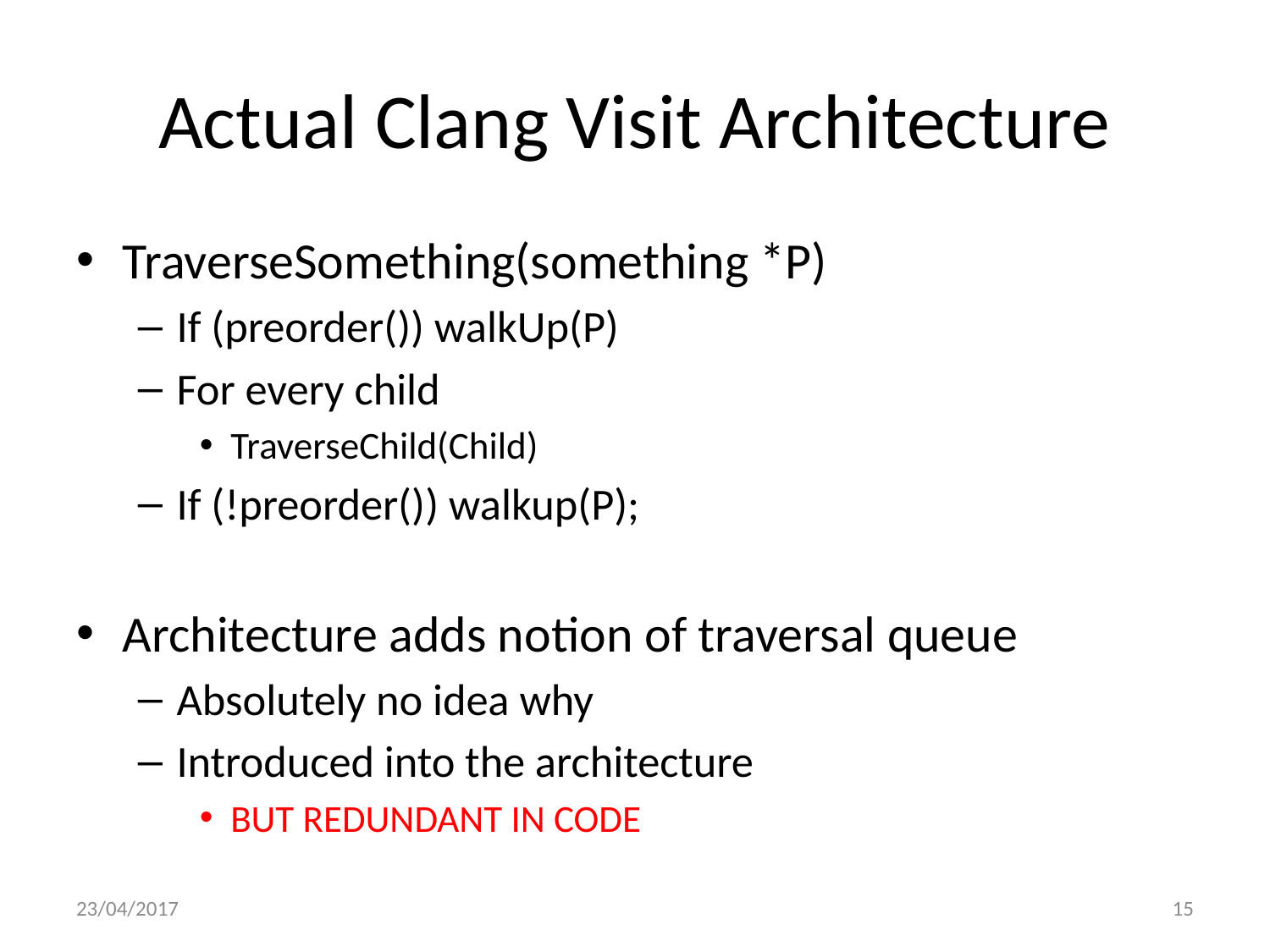

# Actual Clang Visit Architecture
TraverseSomething(something *P)
If (preorder()) walkUp(P)
For every child
TraverseChild(Child)
If (!preorder()) walkup(P);

Architecture adds notion of traversal queue
Absolutely no idea why
Introduced into the architecture
BUT REDUNDANT IN CODE
23/04/2017
15